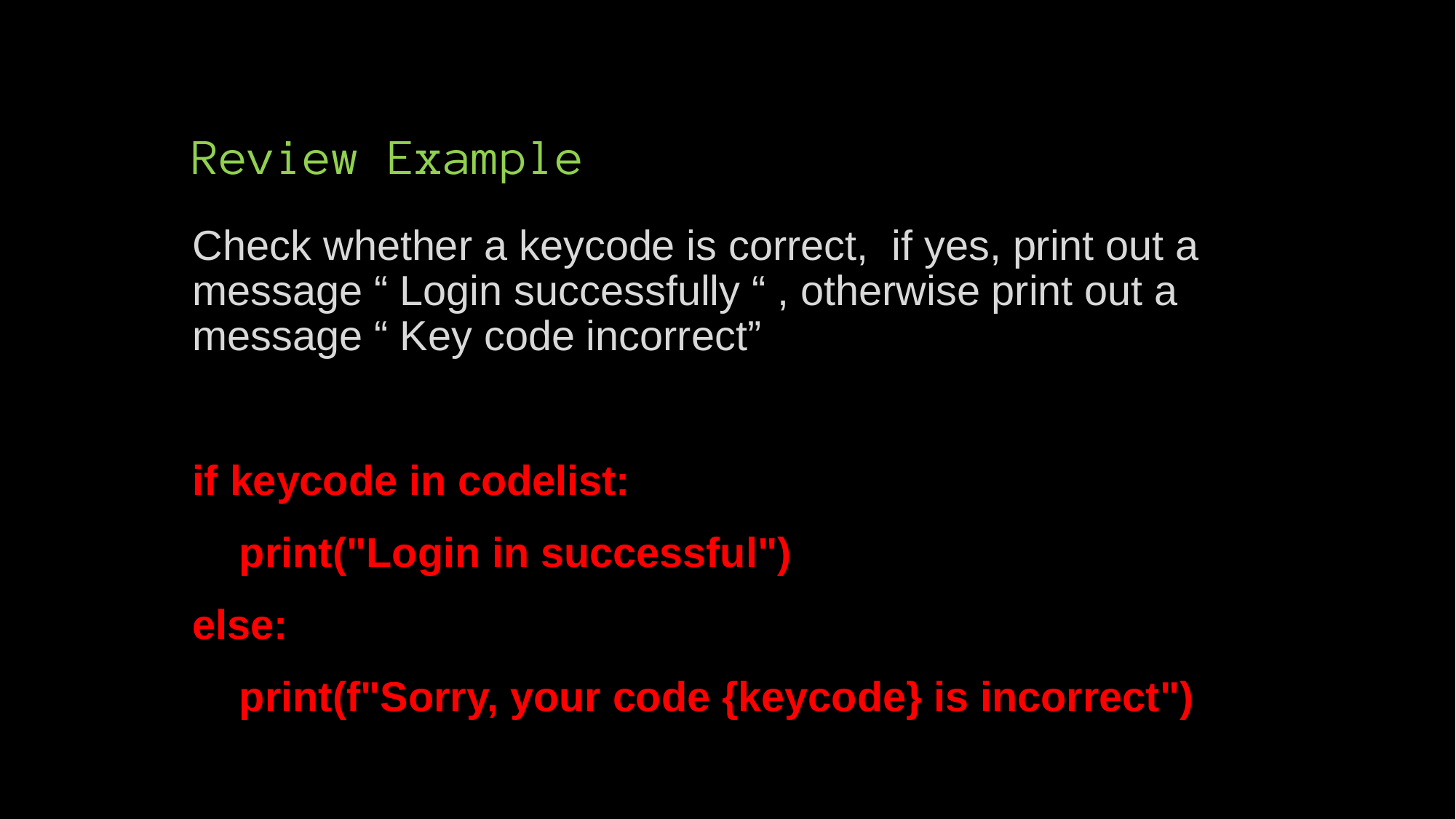

# Review Example
Check whether a keycode is correct,  if yes, print out a message “ Login successfully “ , otherwise print out a message “ Key code incorrect”

if keycode in codelist:
    print("Login in successful")
else:
    print(f"Sorry, your code {keycode} is incorrect")